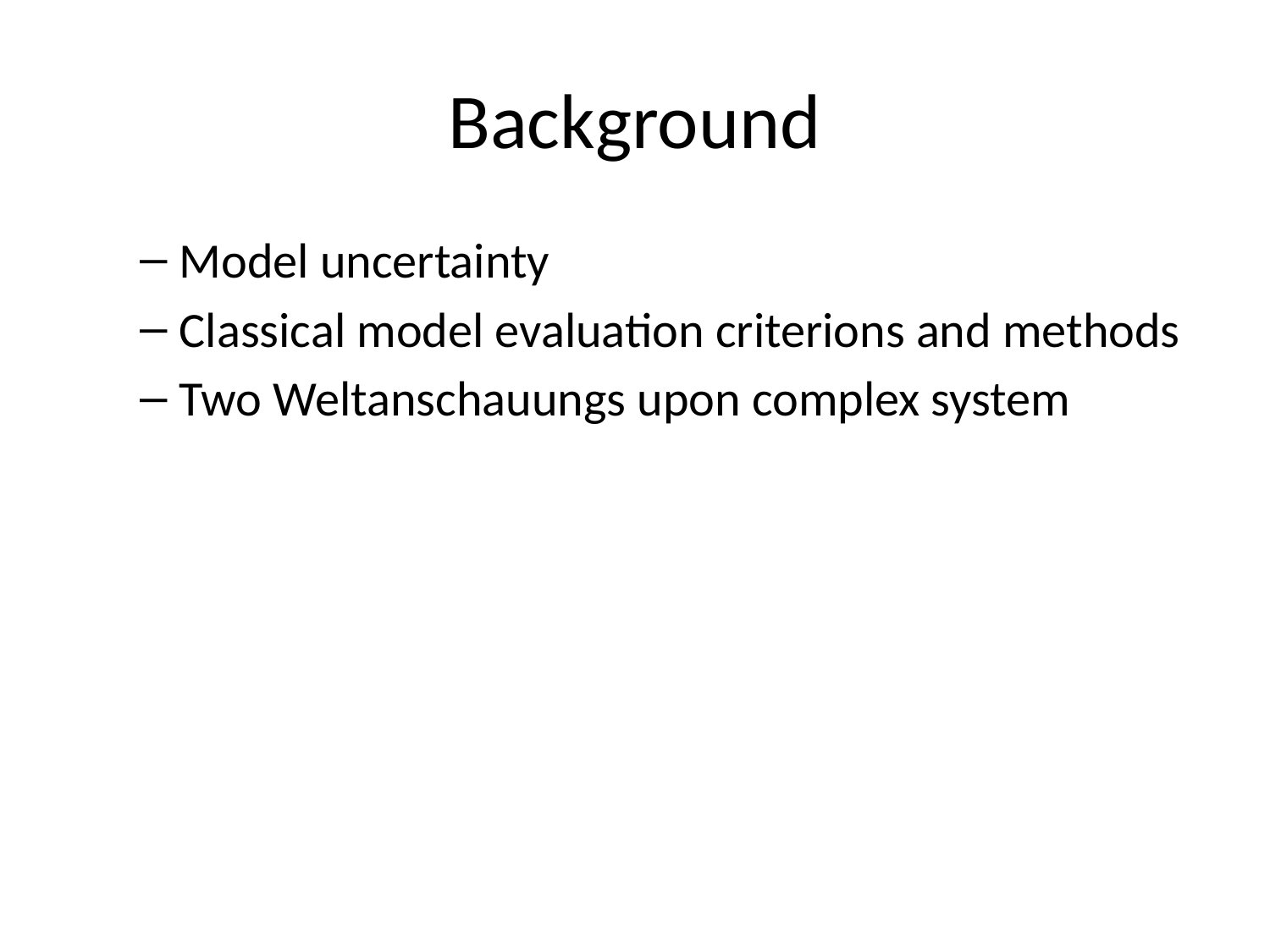

# Background
Model uncertainty
Classical model evaluation criterions and methods
Two Weltanschauungs upon complex system